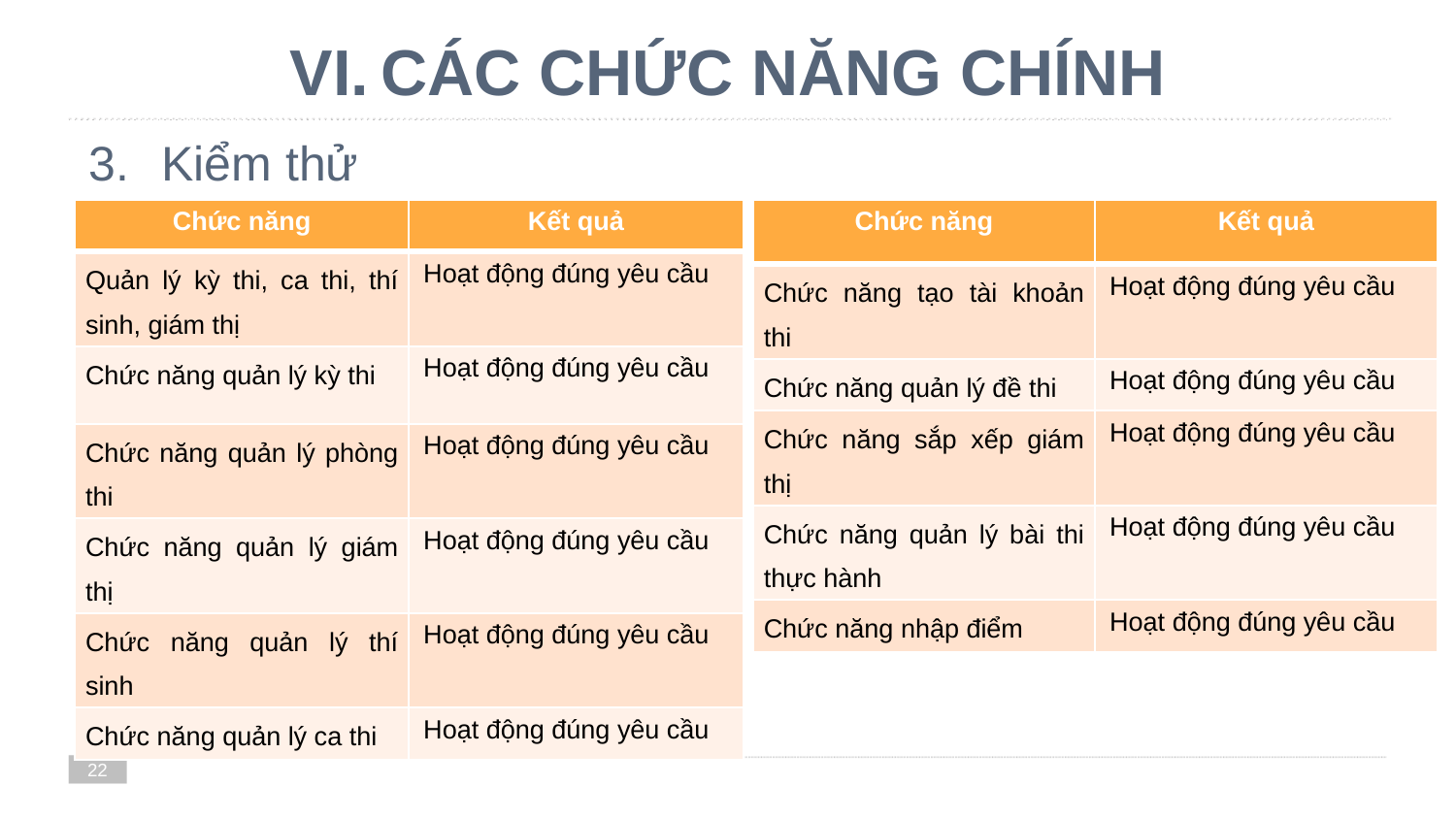

# CÁC CHỨC NĂNG CHÍNH
Kiểm thử
| Chức năng | Kết quả |
| --- | --- |
| Quản lý kỳ thi, ca thi, thí sinh, giám thị | Hoạt động đúng yêu cầu |
| Chức năng quản lý kỳ thi | Hoạt động đúng yêu cầu |
| Chức năng quản lý phòng thi | Hoạt động đúng yêu cầu |
| Chức năng quản lý giám thị | Hoạt động đúng yêu cầu |
| Chức năng quản lý thí sinh | Hoạt động đúng yêu cầu |
| Chức năng quản lý ca thi | Hoạt động đúng yêu cầu |
| Chức năng | Kết quả |
| --- | --- |
| Chức năng tạo tài khoản thi | Hoạt động đúng yêu cầu |
| Chức năng quản lý đề thi | Hoạt động đúng yêu cầu |
| Chức năng sắp xếp giám thị | Hoạt động đúng yêu cầu |
| Chức năng quản lý bài thi thực hành | Hoạt động đúng yêu cầu |
| Chức năng nhập điểm | Hoạt động đúng yêu cầu |

22